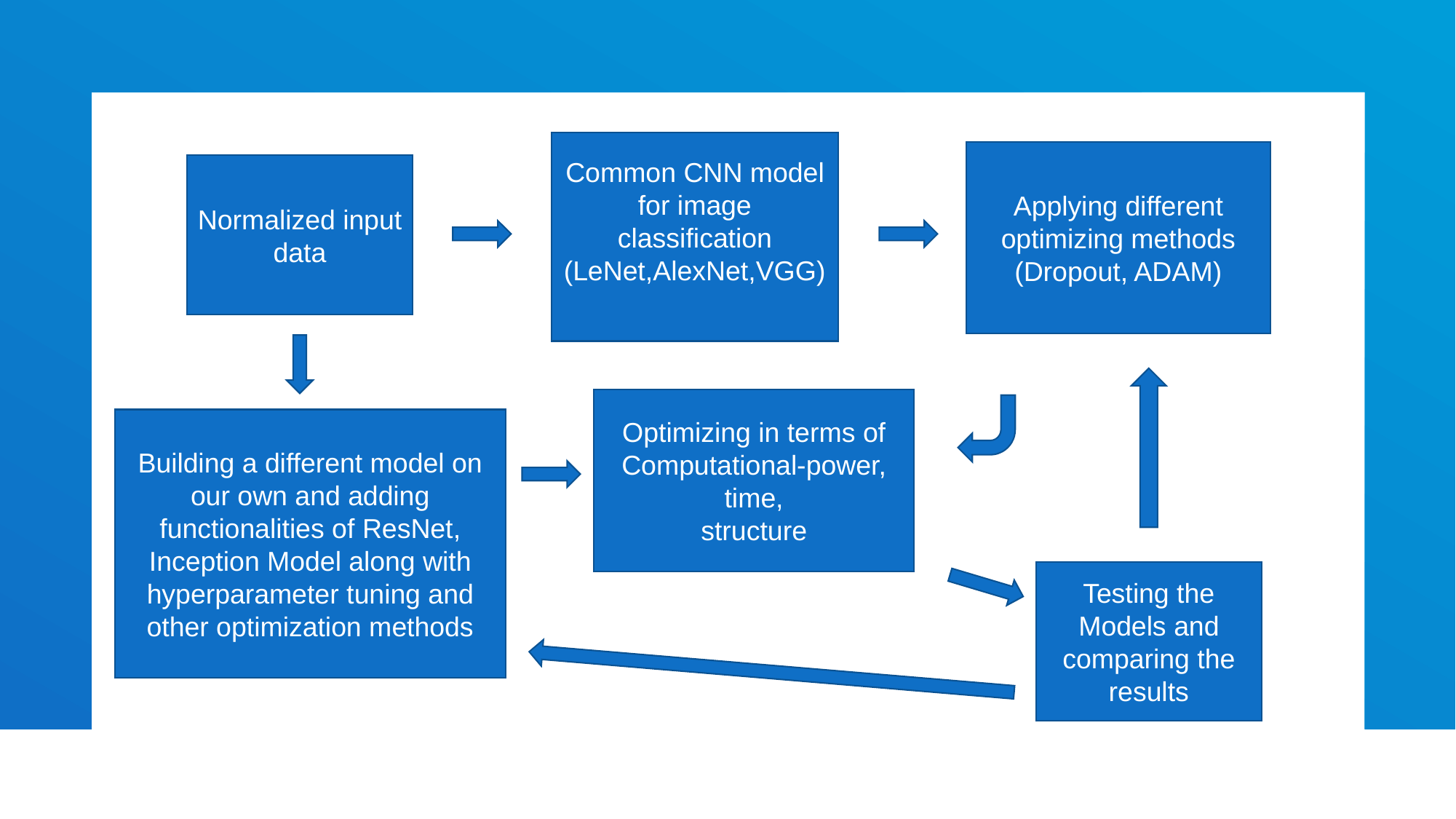

Common CNN model for image classification
(LeNet,AlexNet,VGG)

Applying different optimizing methods
(Dropout, ADAM)
Normalized input data

Optimizing in terms of Computational-power, time,
structure

Building a different model on our own and adding functionalities of ResNet, Inception Model along with hyperparameter tuning and other optimization methods

Testing the Models and comparing the results